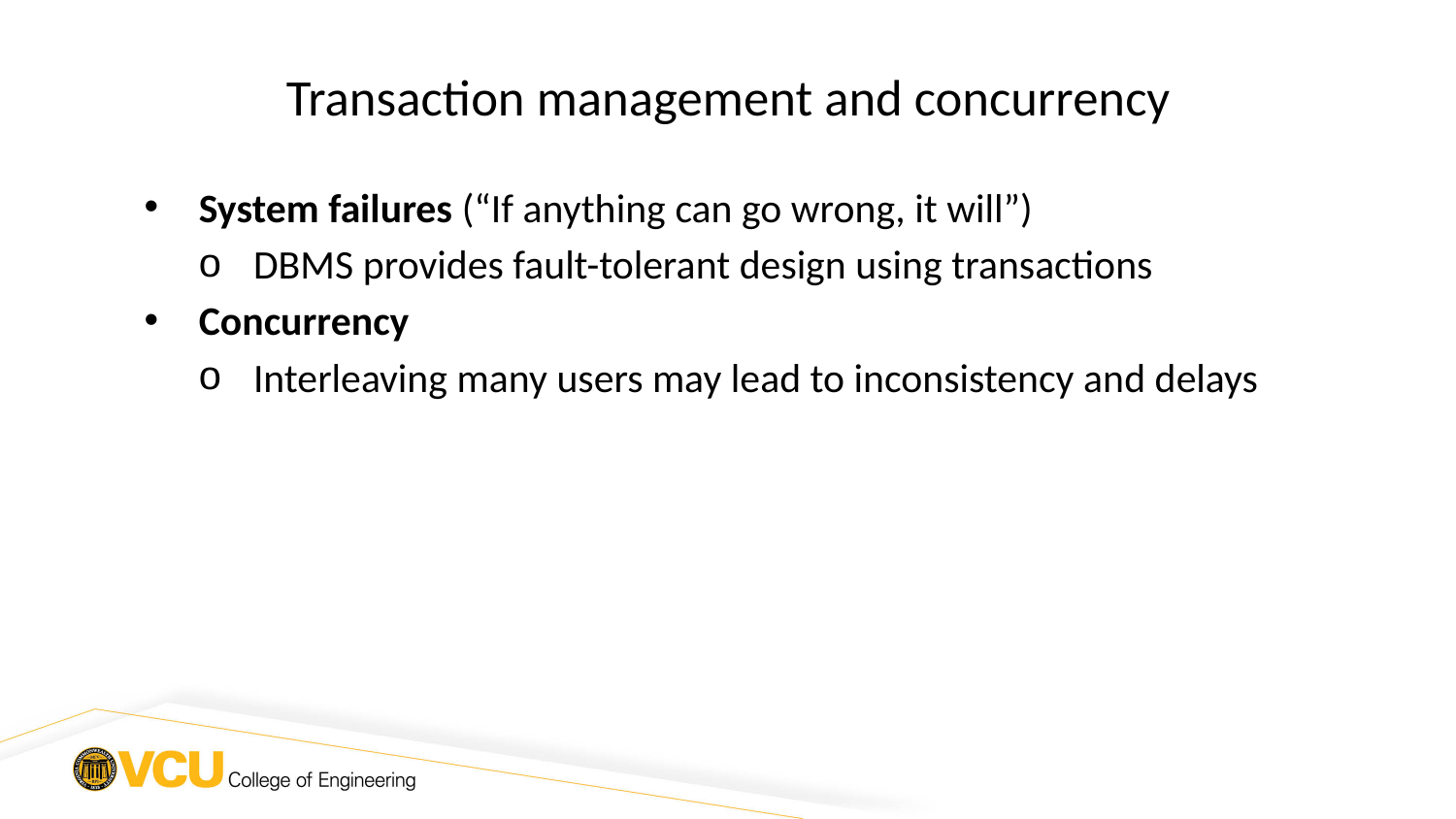

# Transaction management and concurrency
System failures (“If anything can go wrong, it will”)
DBMS provides fault-tolerant design using transactions
Concurrency
Interleaving many users may lead to inconsistency and delays
26